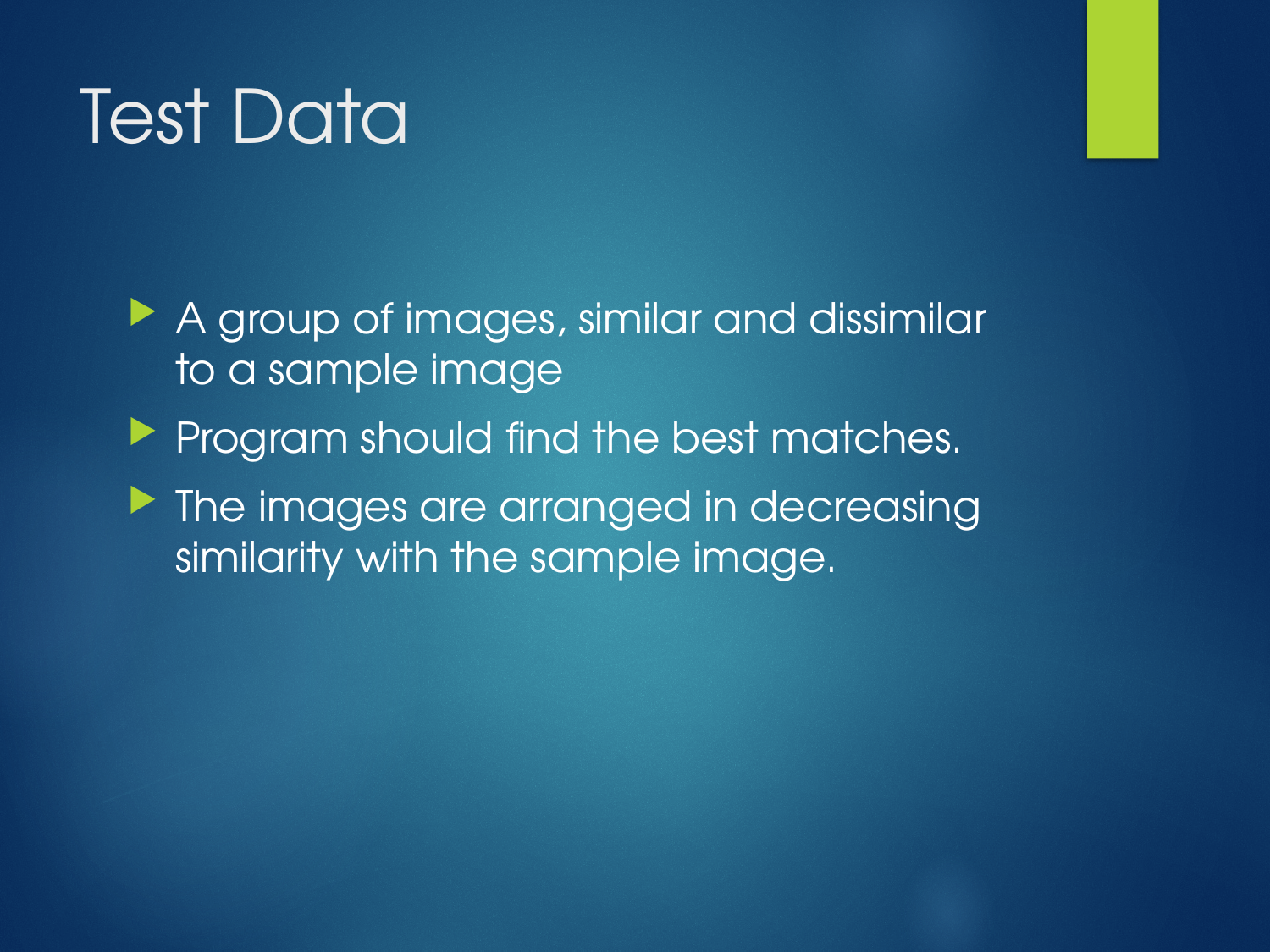

# Test Data
A group of images, similar and dissimilar to a sample image
Program should find the best matches.
The images are arranged in decreasing similarity with the sample image.